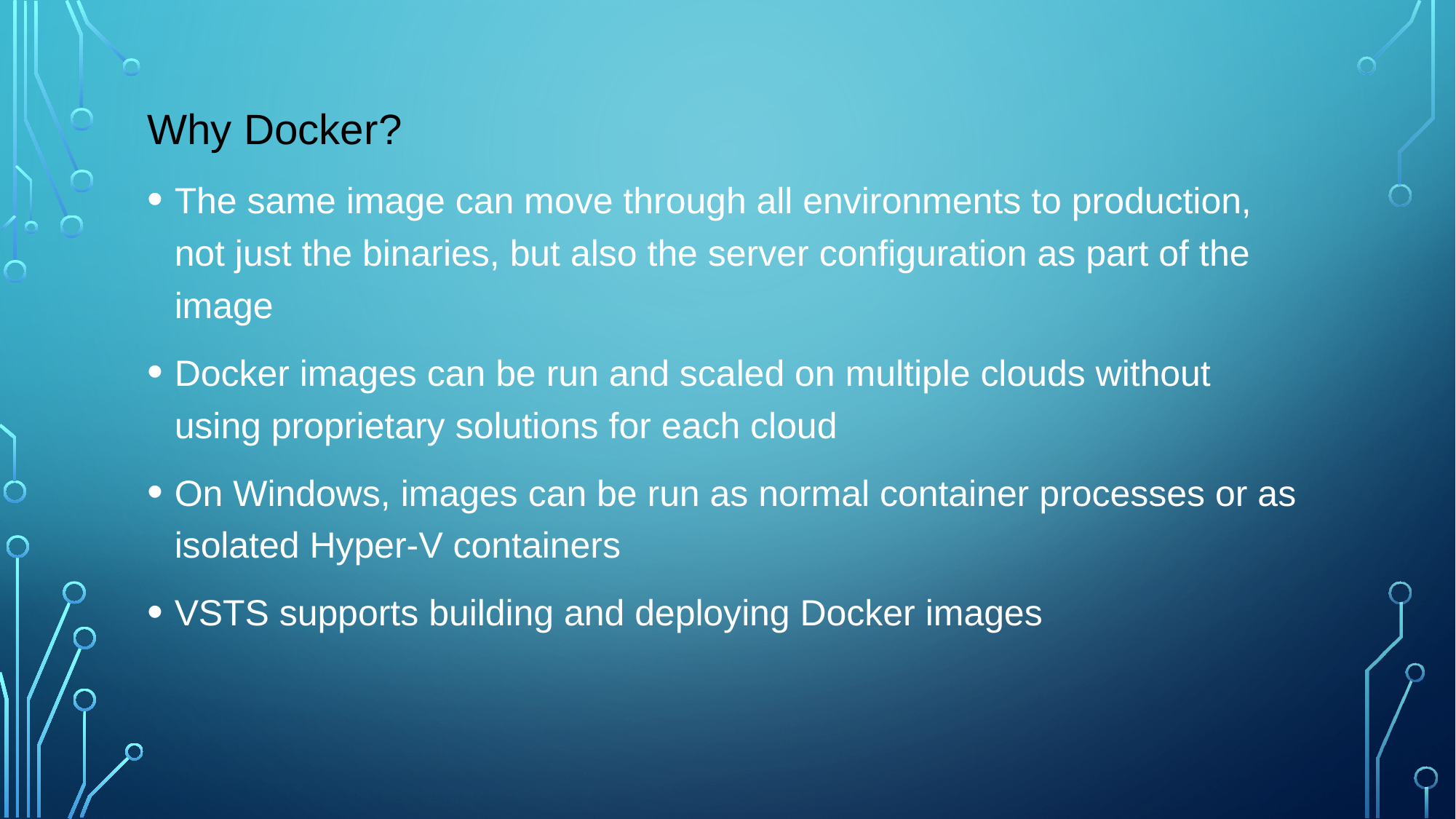

Why Docker?
The same image can move through all environments to production, not just the binaries, but also the server configuration as part of the image
Docker images can be run and scaled on multiple clouds without using proprietary solutions for each cloud
On Windows, images can be run as normal container processes or as isolated Hyper-V containers
VSTS supports building and deploying Docker images